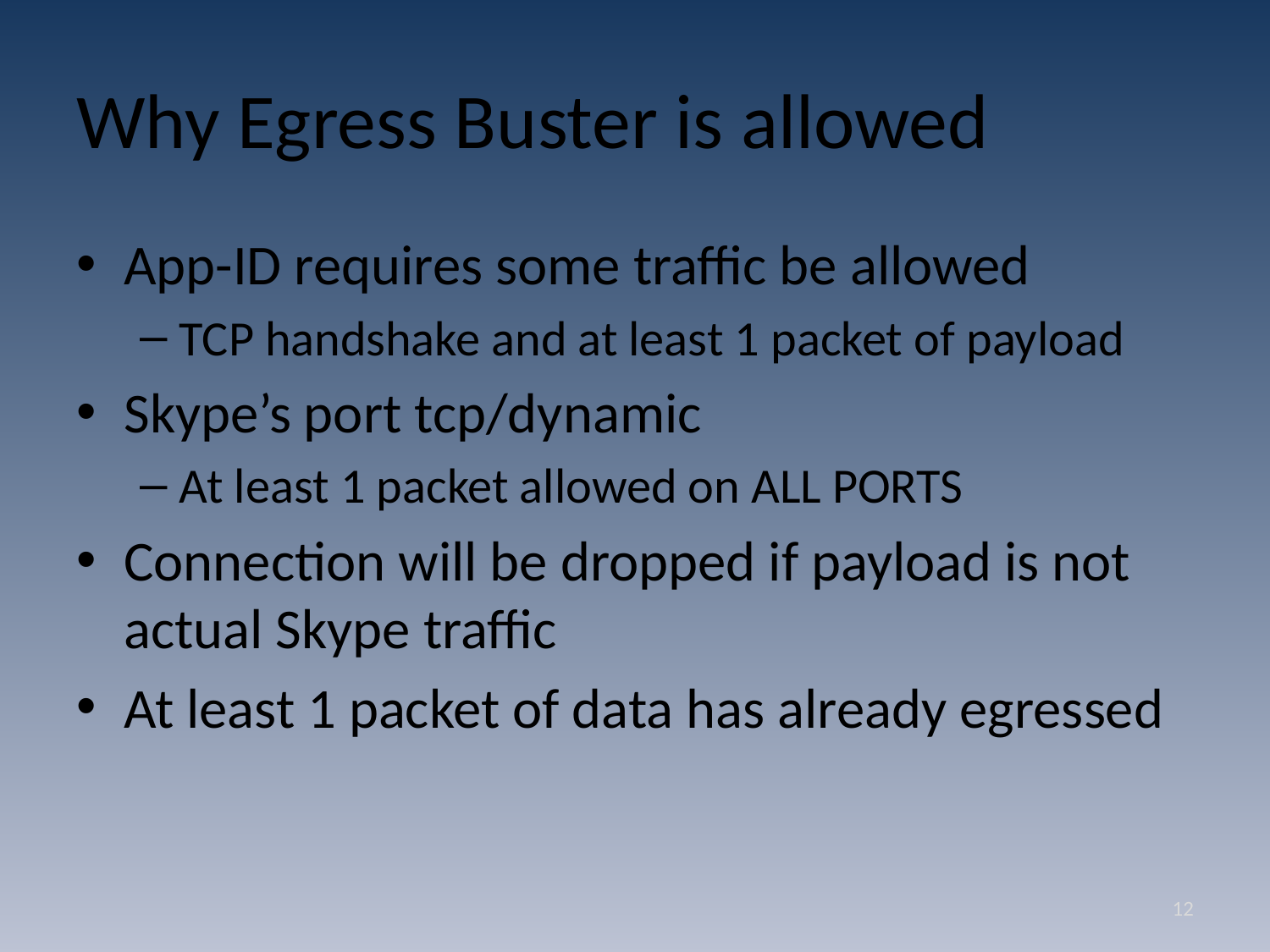

# Why Egress Buster is allowed
App-ID requires some traffic be allowed
TCP handshake and at least 1 packet of payload
Skype’s port tcp/dynamic
At least 1 packet allowed on ALL PORTS
Connection will be dropped if payload is not actual Skype traffic
At least 1 packet of data has already egressed
12